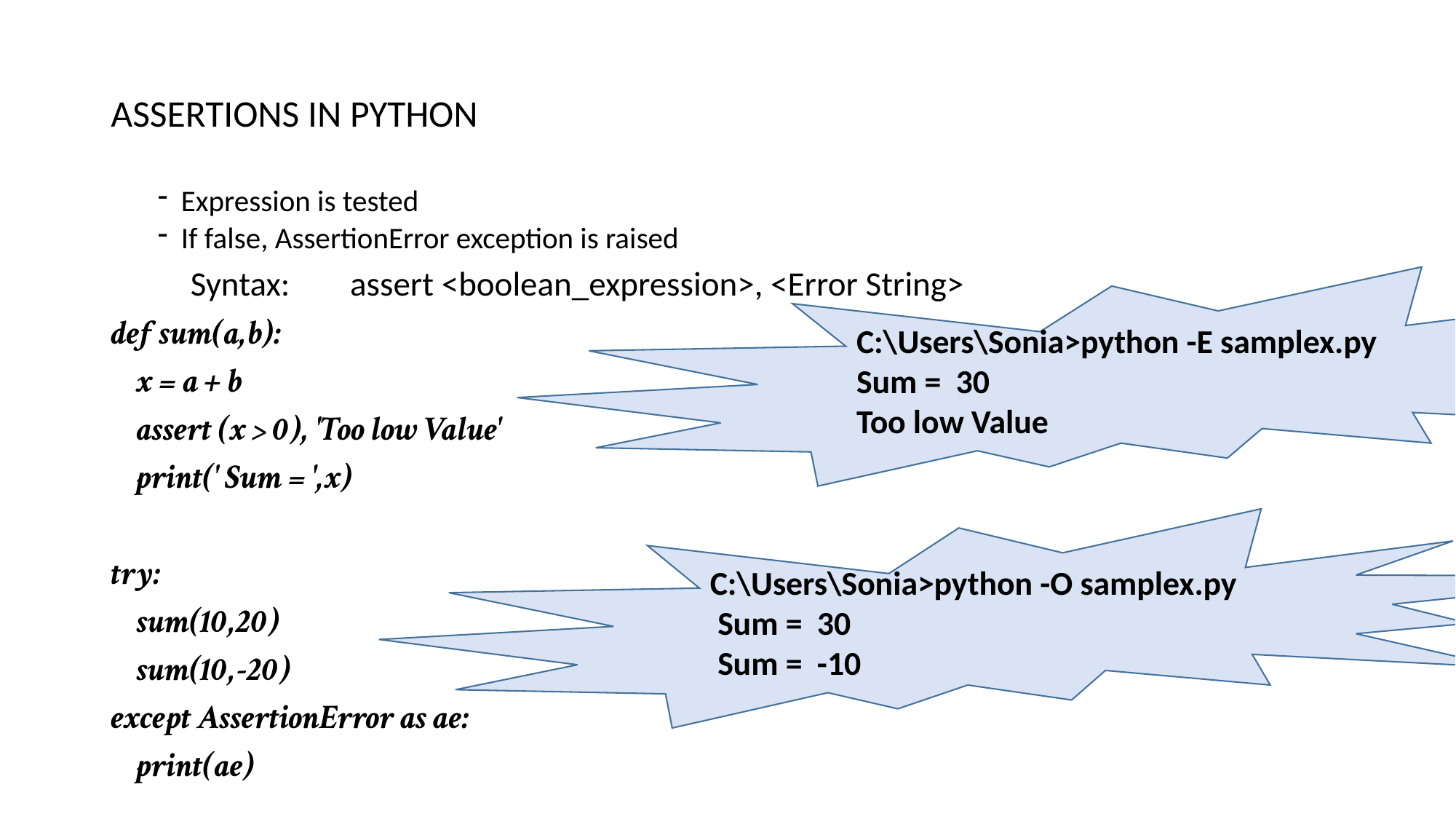

ASSERTIONS IN PYTHON

Expression is tested
If false, AssertionError exception is raised
	Syntax:	assert <boolean_expression>, <Error String>
def sum(a,b):
    x = a + b
    assert (x > 0), 'Too low Value'
    print(' Sum = ',x)

try:
    sum(10,20)
    sum(10,-20)
except AssertionError as ae:
    print(ae)

C:\Users\Sonia>python -E samplex.py
Sum =  30
Too low Value
C:\Users\Sonia>python -O samplex.py
 Sum =  30
 Sum =  -10